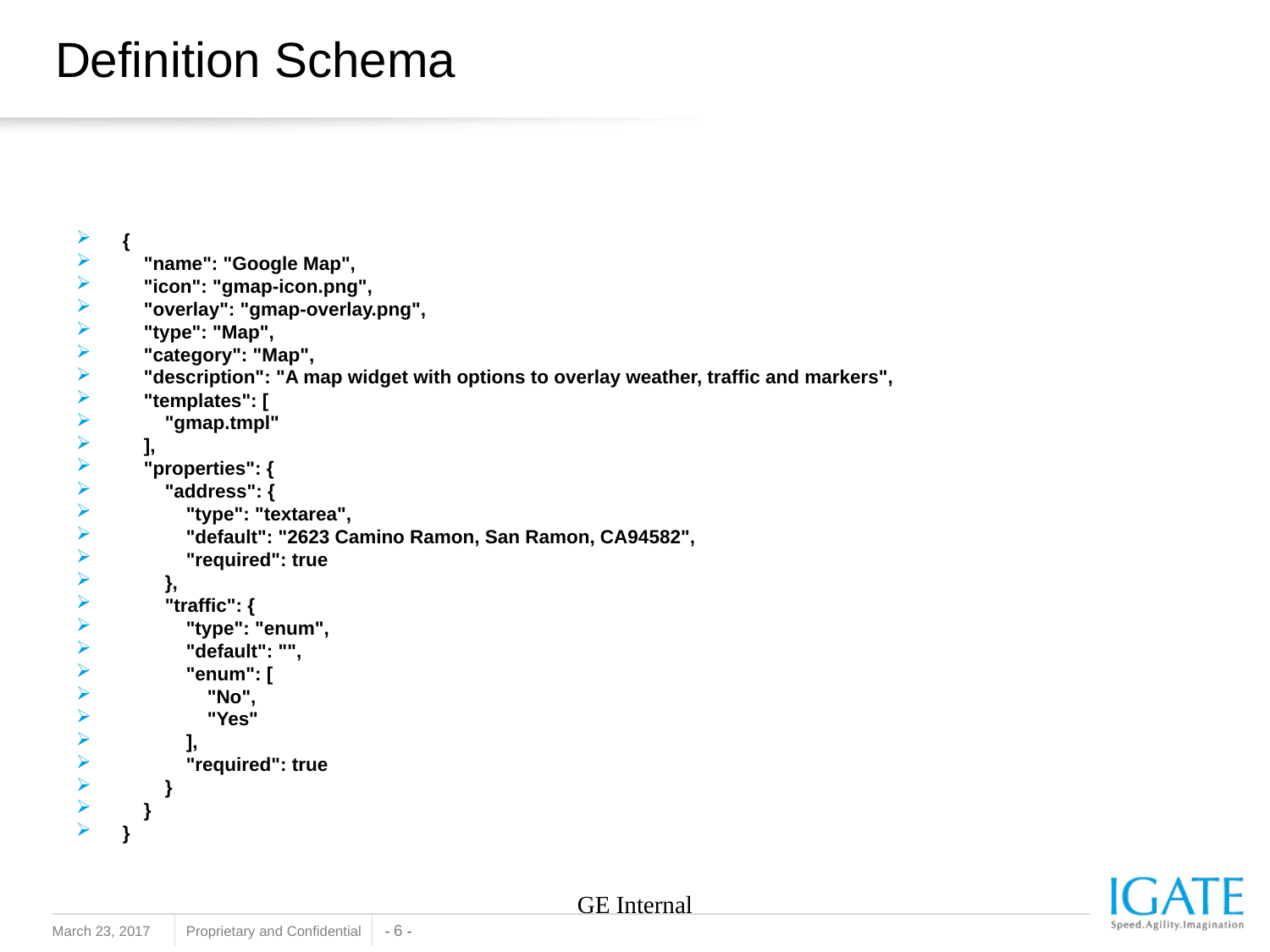

# Definition Schema
{
    "name": "Google Map",
    "icon": "gmap-icon.png",
    "overlay": "gmap-overlay.png",
    "type": "Map",
    "category": "Map",
    "description": "A map widget with options to overlay weather, traffic and markers",
    "templates": [
        "gmap.tmpl"
    ],
    "properties": {
        "address": {
            "type": "textarea",
            "default": "2623 Camino Ramon, San Ramon, CA94582",
            "required": true
        },
        "traffic": {
            "type": "enum",
            "default": "",
            "enum": [
                "No",
                "Yes"
            ],
            "required": true
        }
    }
}
GE Internal